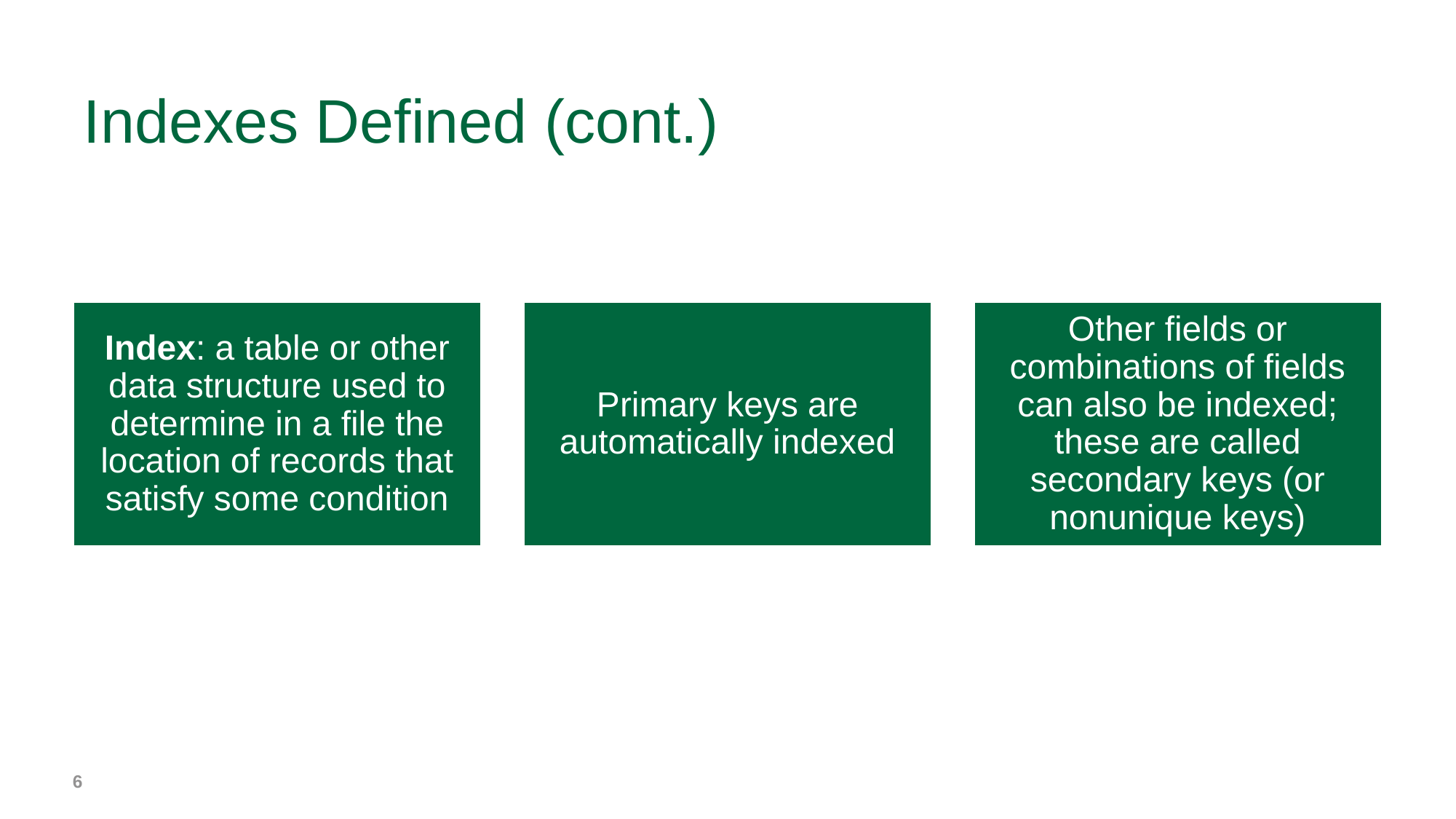

# Indexes Defined (cont.)
Index: a table or other data structure used to determine in a file the location of records that satisfy some condition
Primary keys are automatically indexed
Other fields or combinations of fields can also be indexed; these are called secondary keys (or nonunique keys)
6